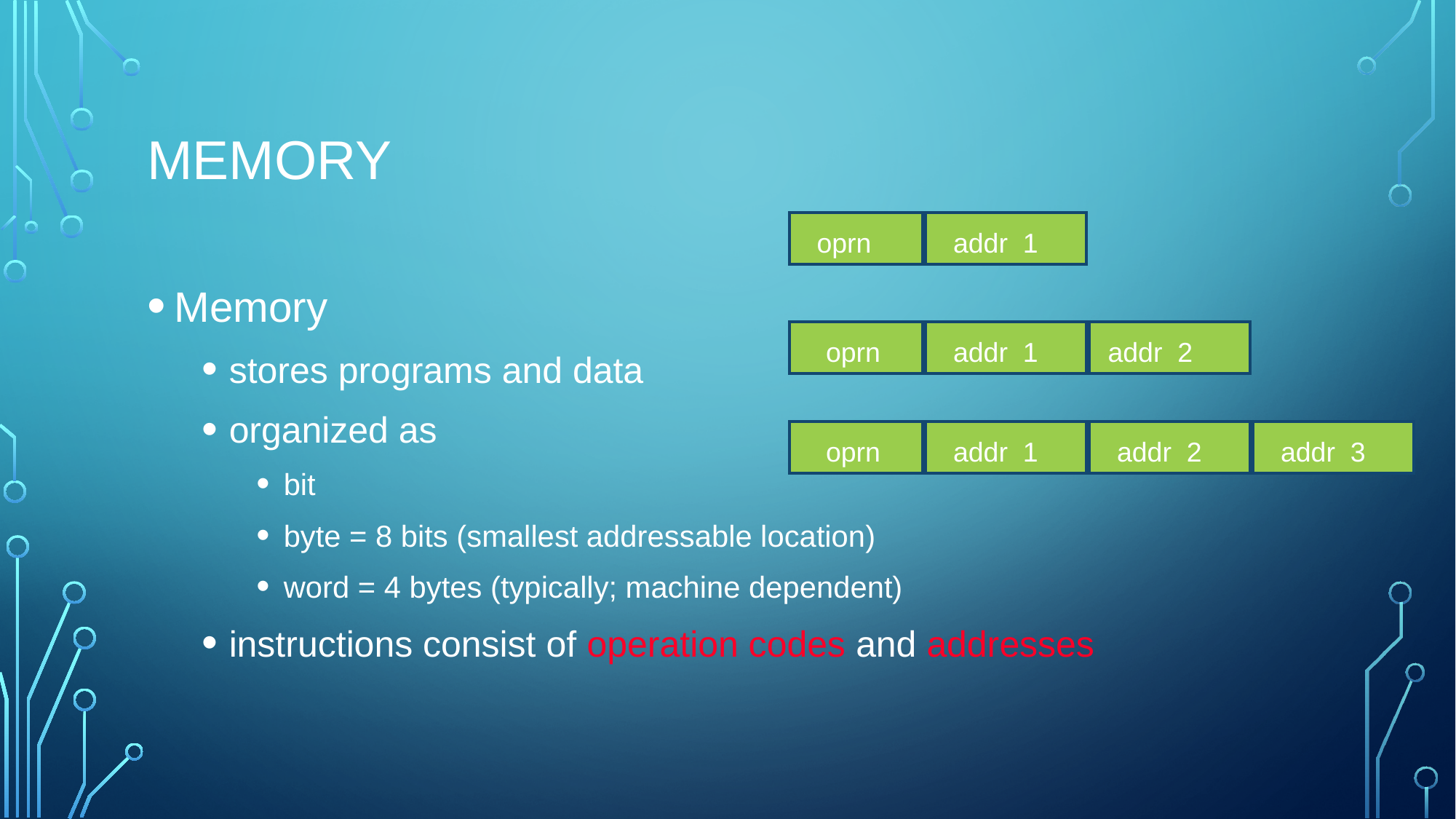

# memory

oprn
addr  1
Memory
stores programs and data
organized as
bit
byte = 8 bits (smallest addressable location)
word = 4 bytes (typically; machine dependent)
instructions consist of operation codes and addresses

oprn
addr  1
addr  2

oprn
addr  1
addr  2
addr  3